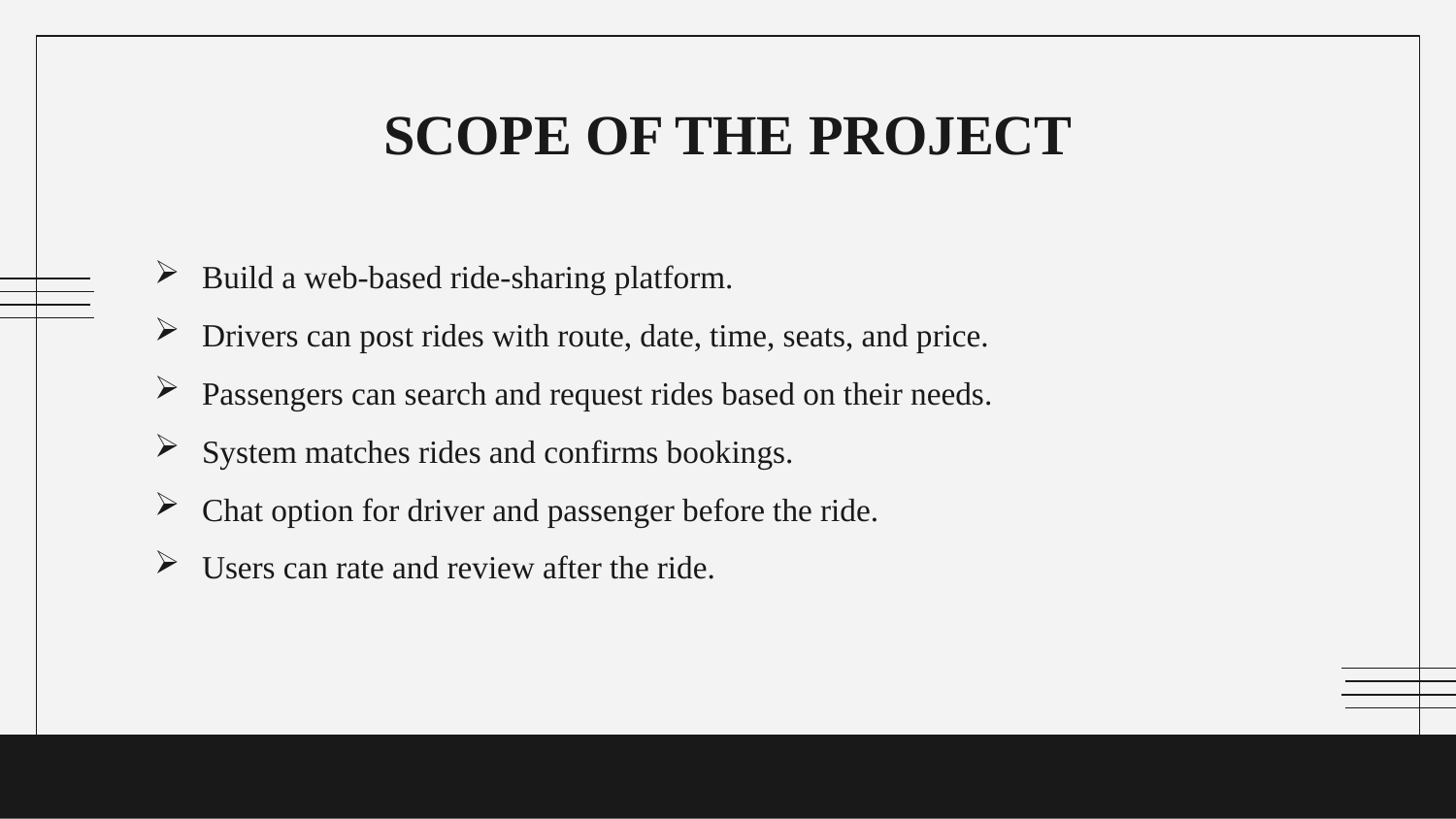

# SCOPE OF THE PROJECT

Build a web-based ride-sharing platform.
Drivers can post rides with route, date, time, seats, and price.
Passengers can search and request rides based on their needs.
System matches rides and confirms bookings.
Chat option for driver and passenger before the ride.
Users can rate and review after the ride.